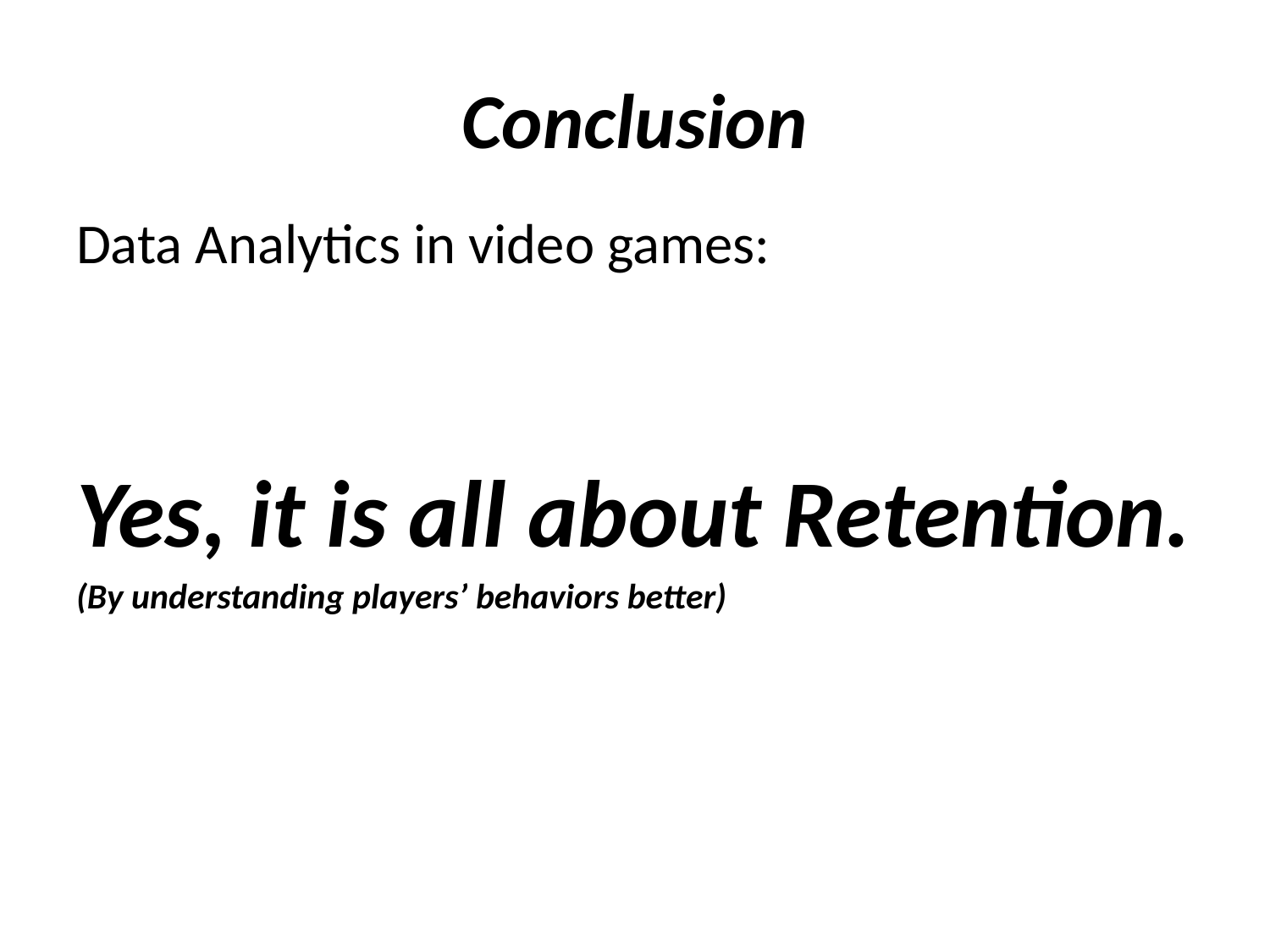

# Conclusion
Data Analytics in video games:

Yes, it is all about Retention.
(By understanding players’ behaviors better)